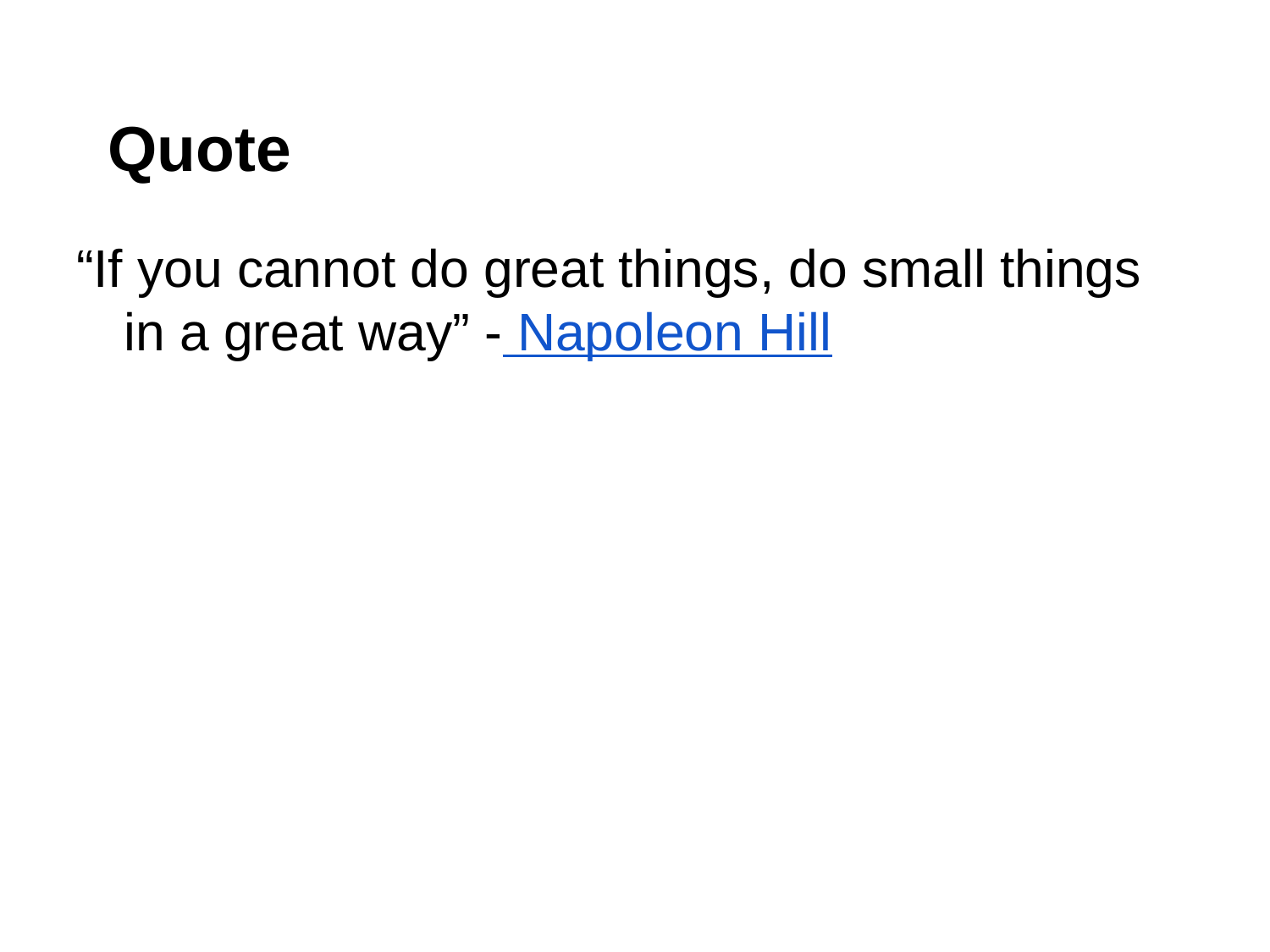

# Quote
“If you cannot do great things, do small things in a great way” - Napoleon Hill